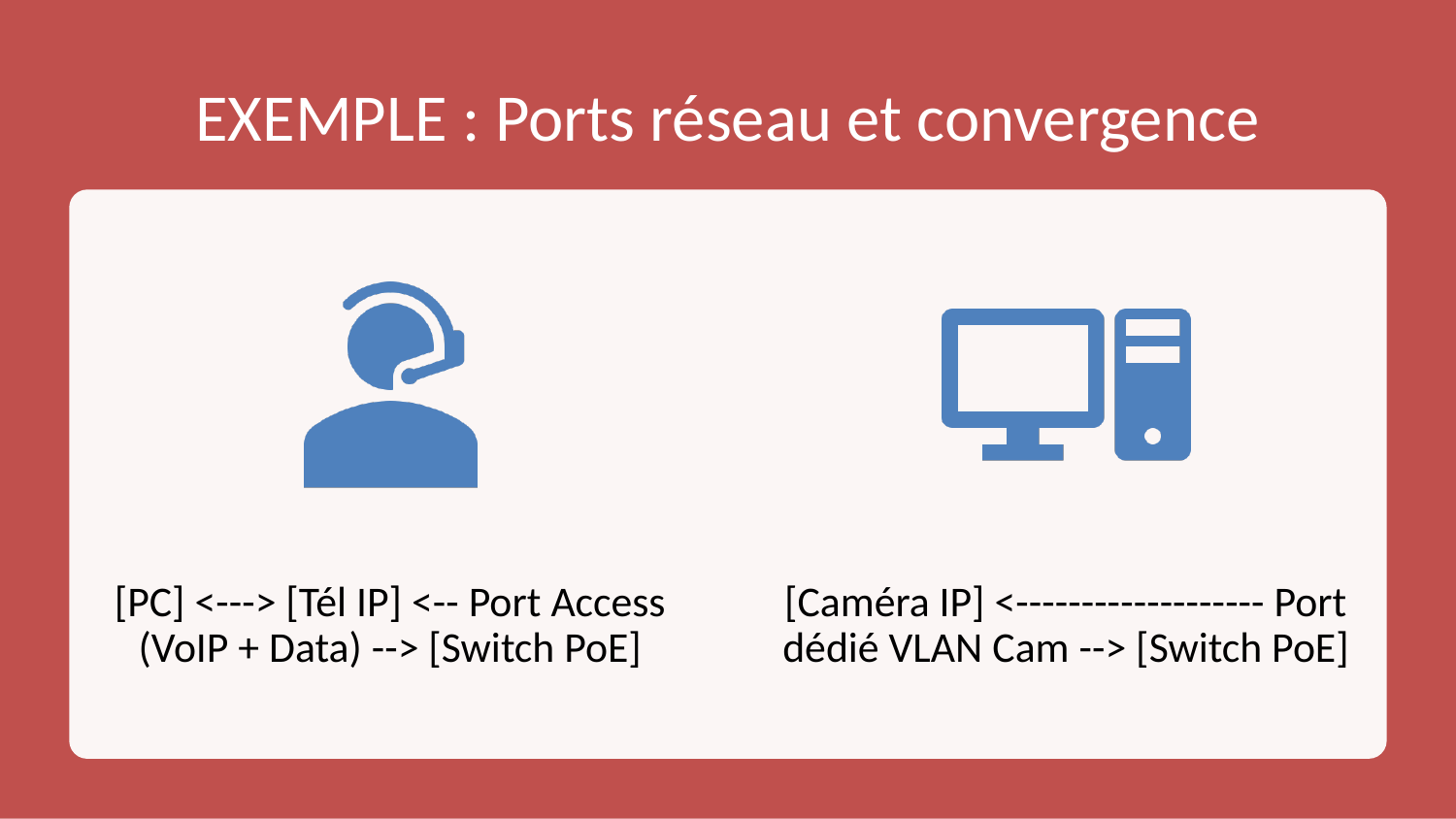

# EXEMPLE : Ports réseau et convergence

[PC] <---> [Tél IP] <-- Port Access (VoIP + Data) --> [Switch PoE]
[Caméra IP] <------------------- Port dédié VLAN Cam --> [Switch PoE]